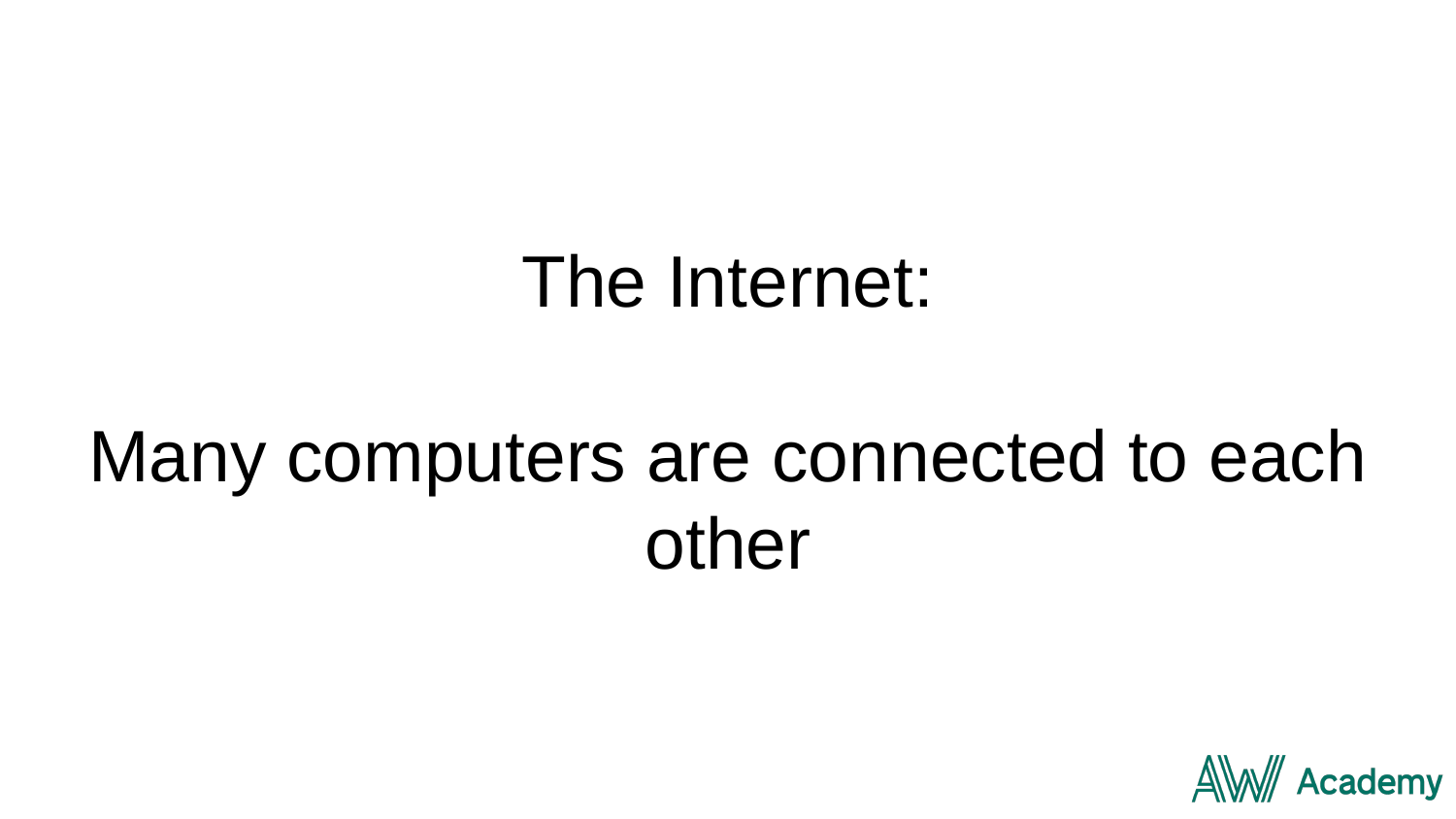

# The Internet:

Many computers are connected to each other